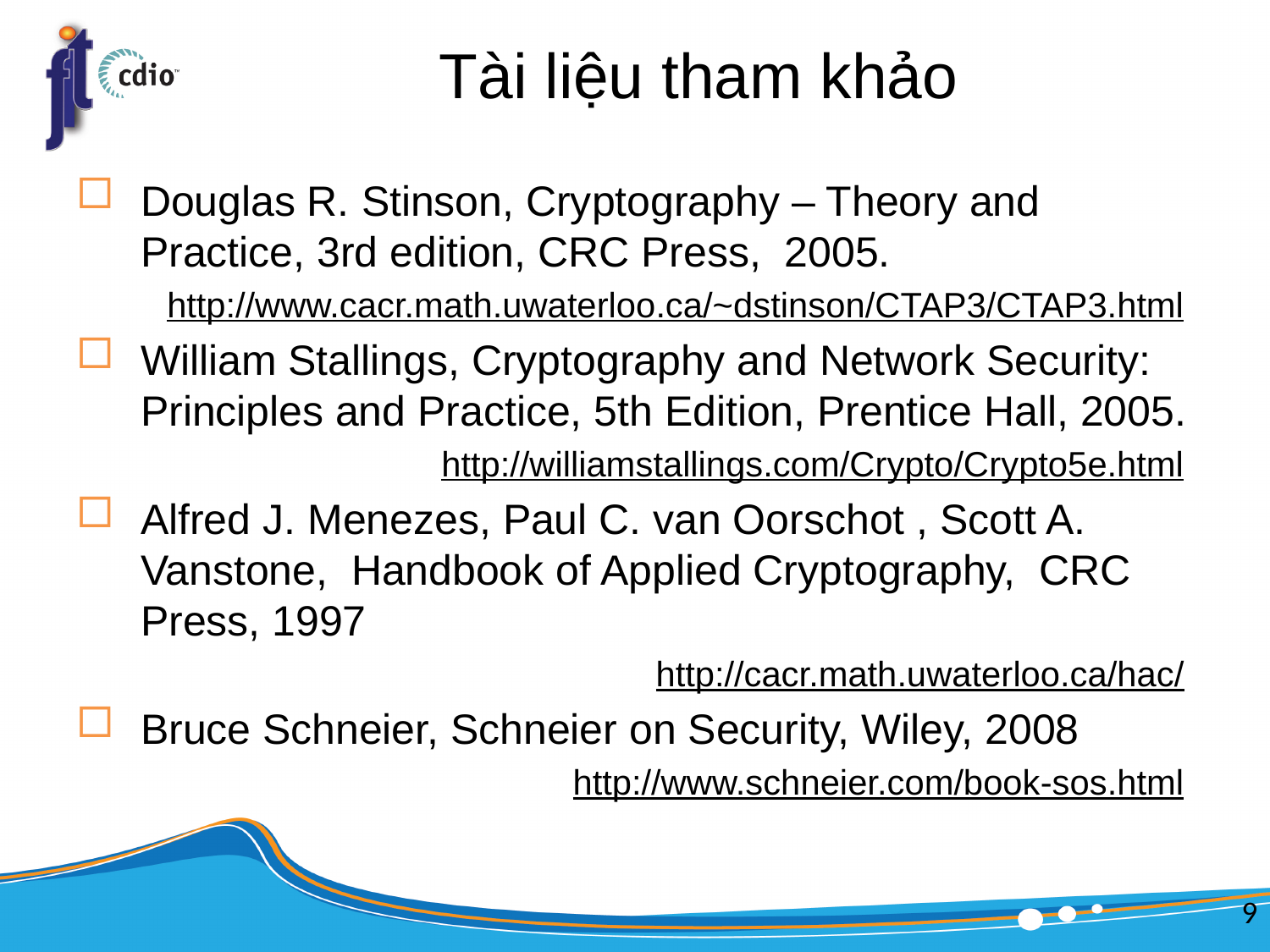

# Tài liệu tham khảo
Douglas R. Stinson, Cryptography – Theory and Practice, 3rd edition, CRC Press,  2005.
http://www.cacr.math.uwaterloo.ca/~dstinson/CTAP3/CTAP3.html
William Stallings, Cryptography and Network Security: Principles and Practice, 5th Edition, Prentice Hall, 2005.
http://williamstallings.com/Crypto/Crypto5e.html
Alfred J. Menezes, Paul C. van Oorschot , Scott A. Vanstone,  Handbook of Applied Cryptography,  CRC Press, 1997
http://cacr.math.uwaterloo.ca/hac/
Bruce Schneier, Schneier on Security, Wiley, 2008
http://www.schneier.com/book-sos.html

9